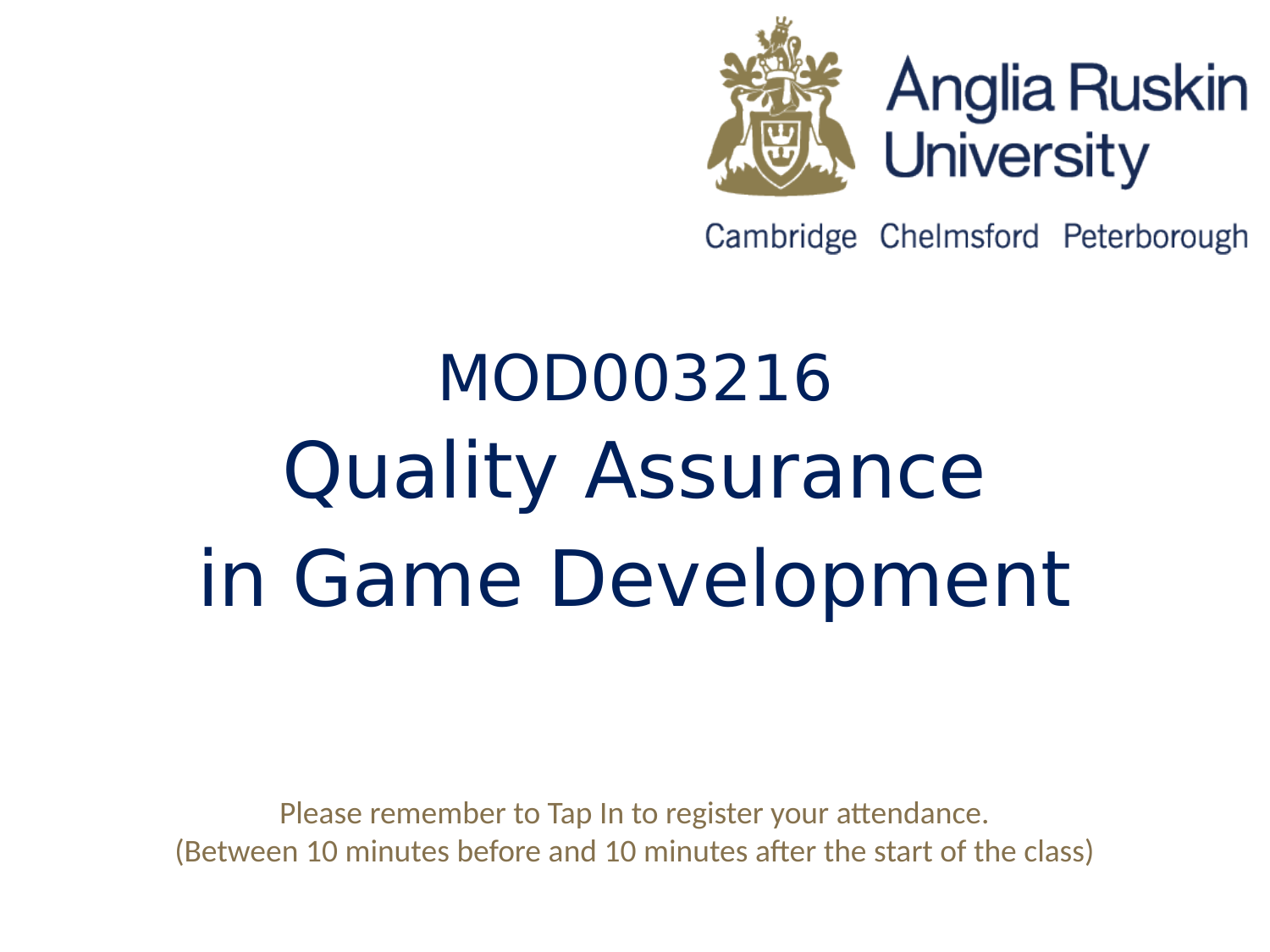

# MOD003216
Quality Assurance
in Game Development